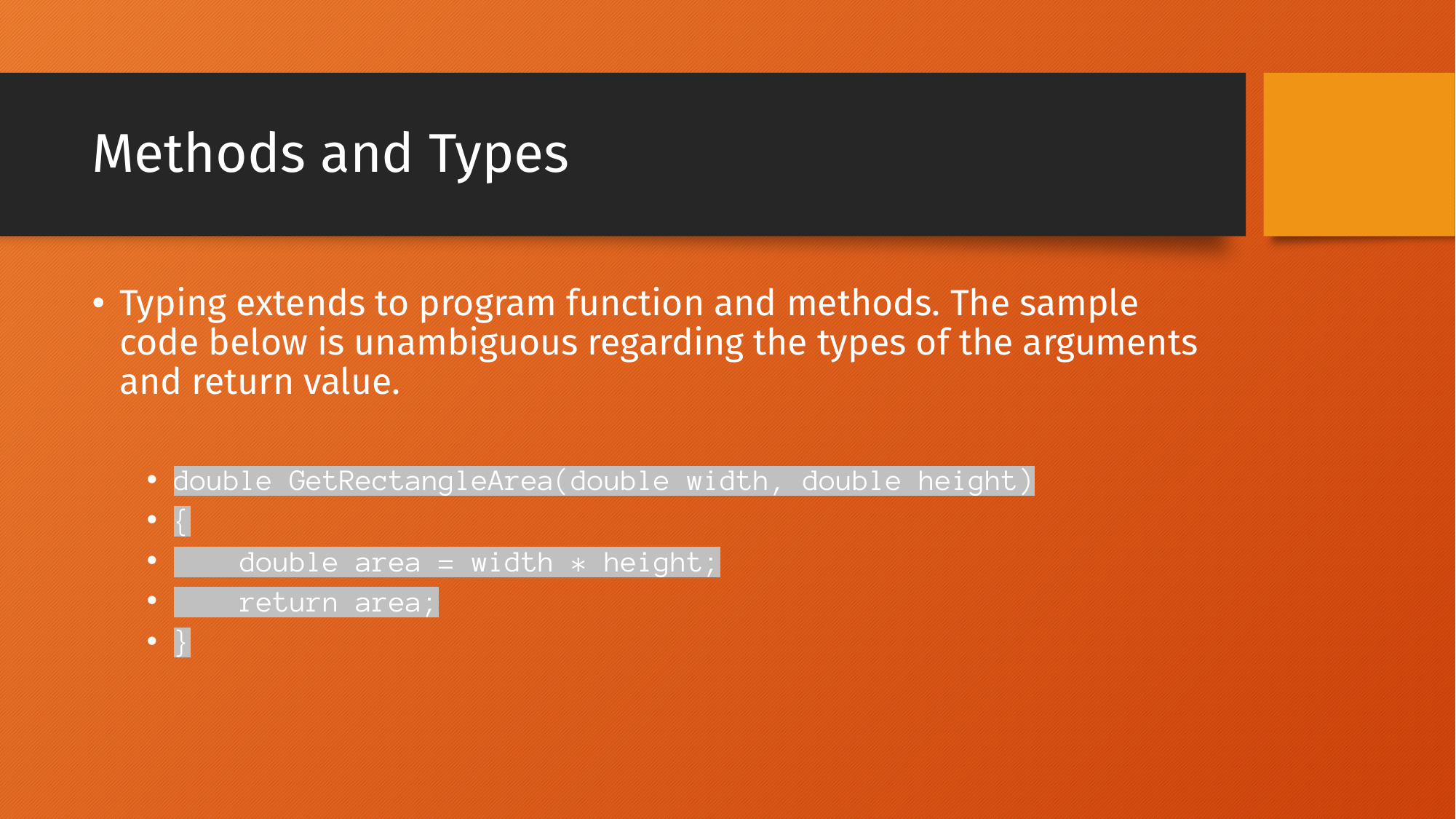

# Methods and Types
Typing extends to program function and methods. The sample code below is unambiguous regarding the types of the arguments and return value.

double GetRectangleArea(double width, double height)
{
    double area = width * height;
    return area;
}